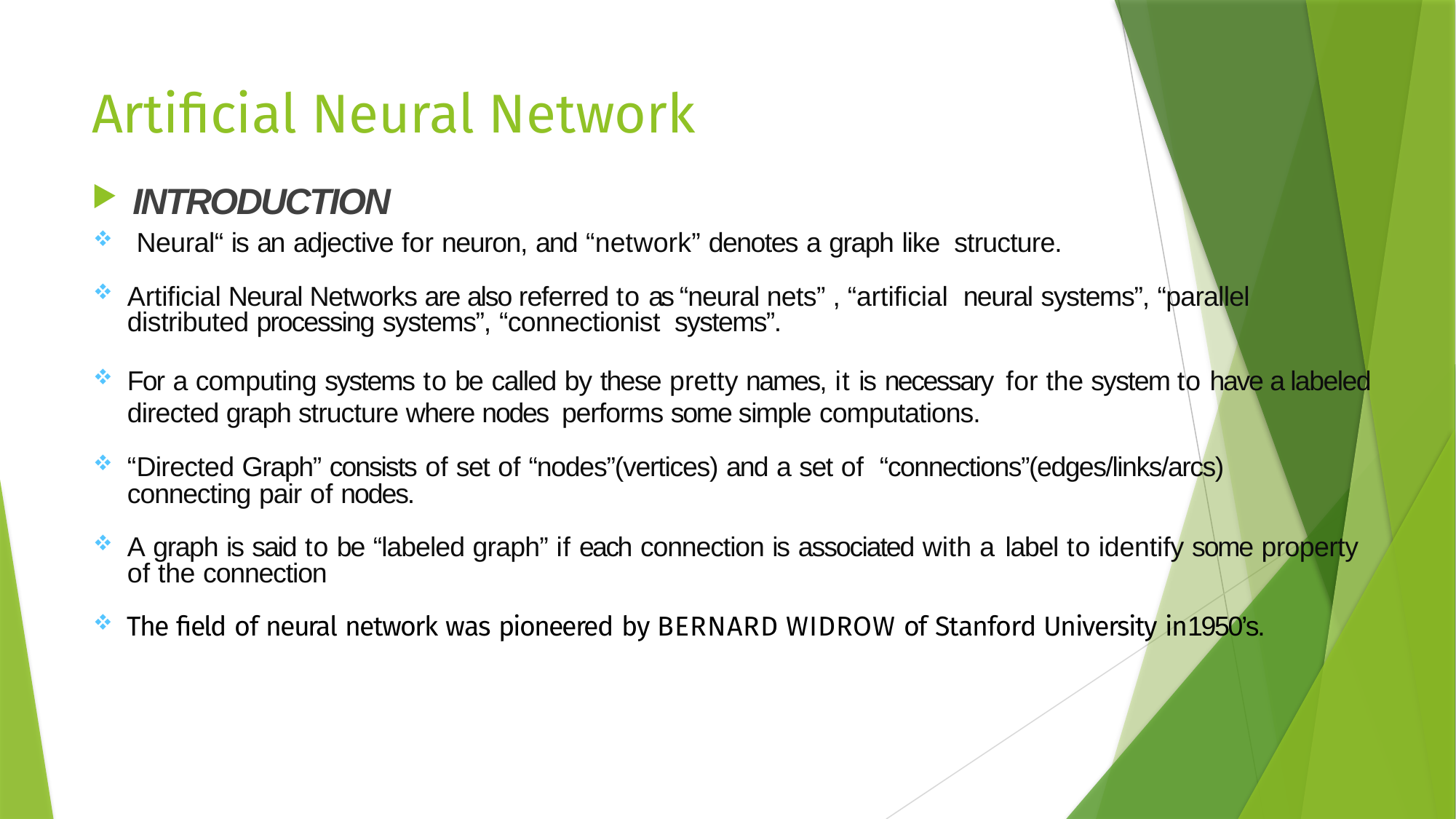

# Artificial Neural Network
INTRODUCTION
“Neural“ is an adjective for neuron, and “network” denotes a graph like  structure.
Artificial Neural Networks are also referred to as “neural nets” , “artificial  neural systems”, “parallel distributed processing systems”, “connectionist  systems”.
For a computing systems to be called by these pretty names, it is necessary  for the system to have a labeled directed graph structure where nodes  performs some simple computations.
“Directed Graph” consists of set of “nodes”(vertices) and a set of  “connections”(edges/links/arcs) connecting pair of nodes.
A graph is said to be “labeled graph” if each connection is associated with a  label to identify some property of the connection
The field of neural network was pioneered by BERNARD WIDROW of Stanford University in1950’s.